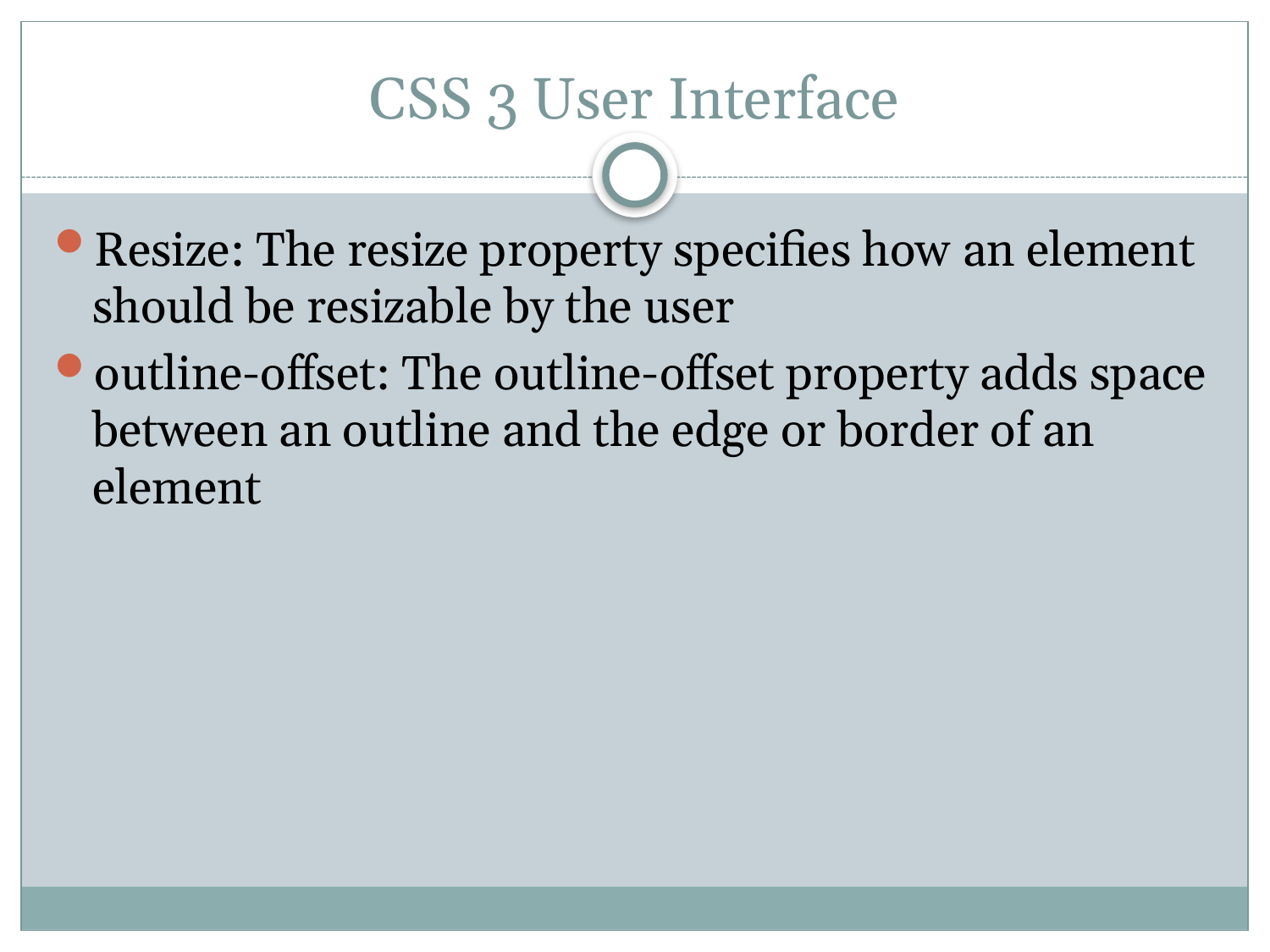

# CSS 3 User Interface
Resize: The resize property specifies how an element should be resizable by the user
outline-offset: The outline-offset property adds space between an outline and the edge or border of an element